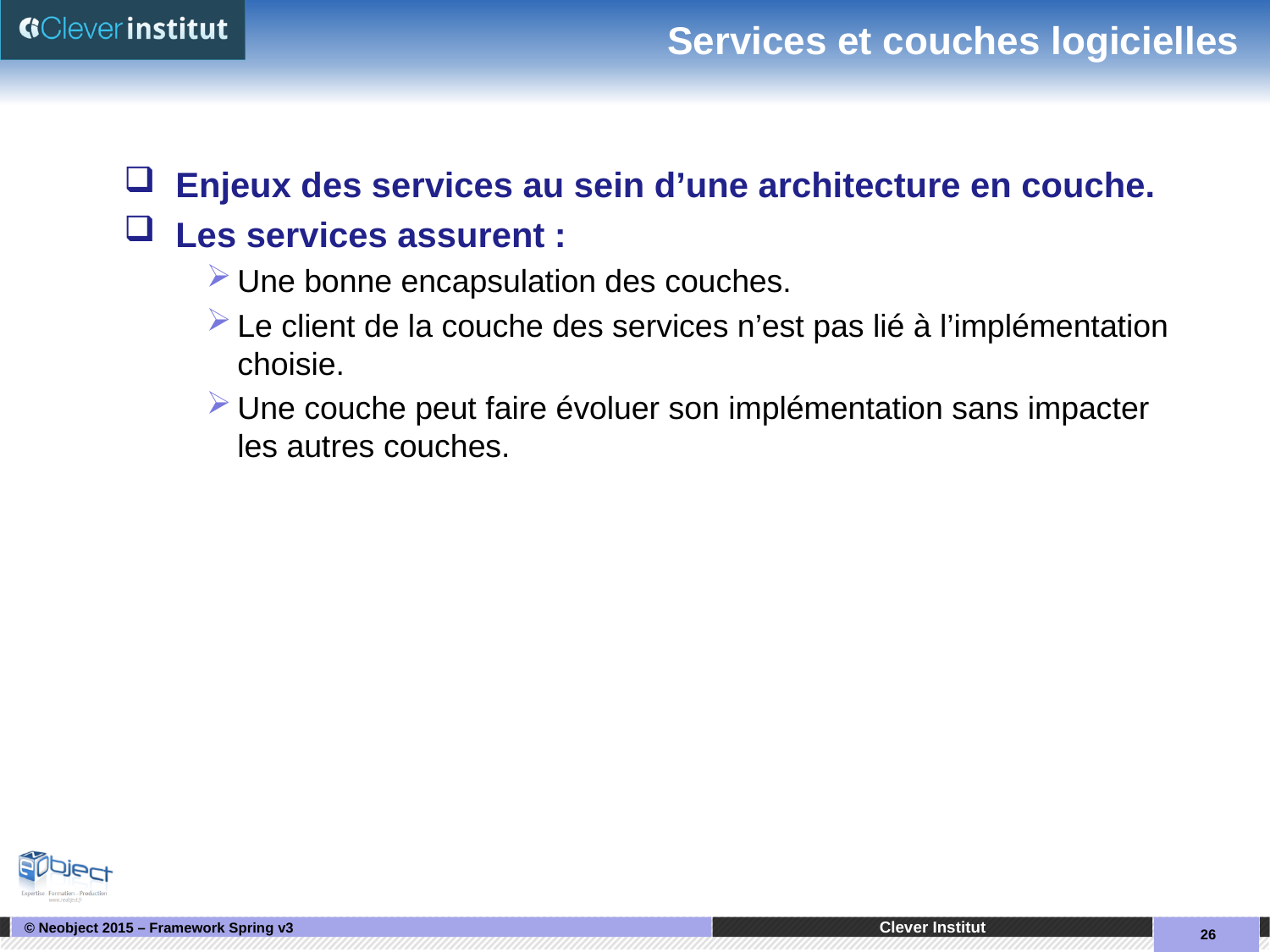

# Services et couches logicielles
Enjeux des services au sein d’une architecture en couche.
Les services assurent :
Une bonne encapsulation des couches.
Le client de la couche des services n’est pas lié à l’implémentation choisie.
Une couche peut faire évoluer son implémentation sans impacter les autres couches.